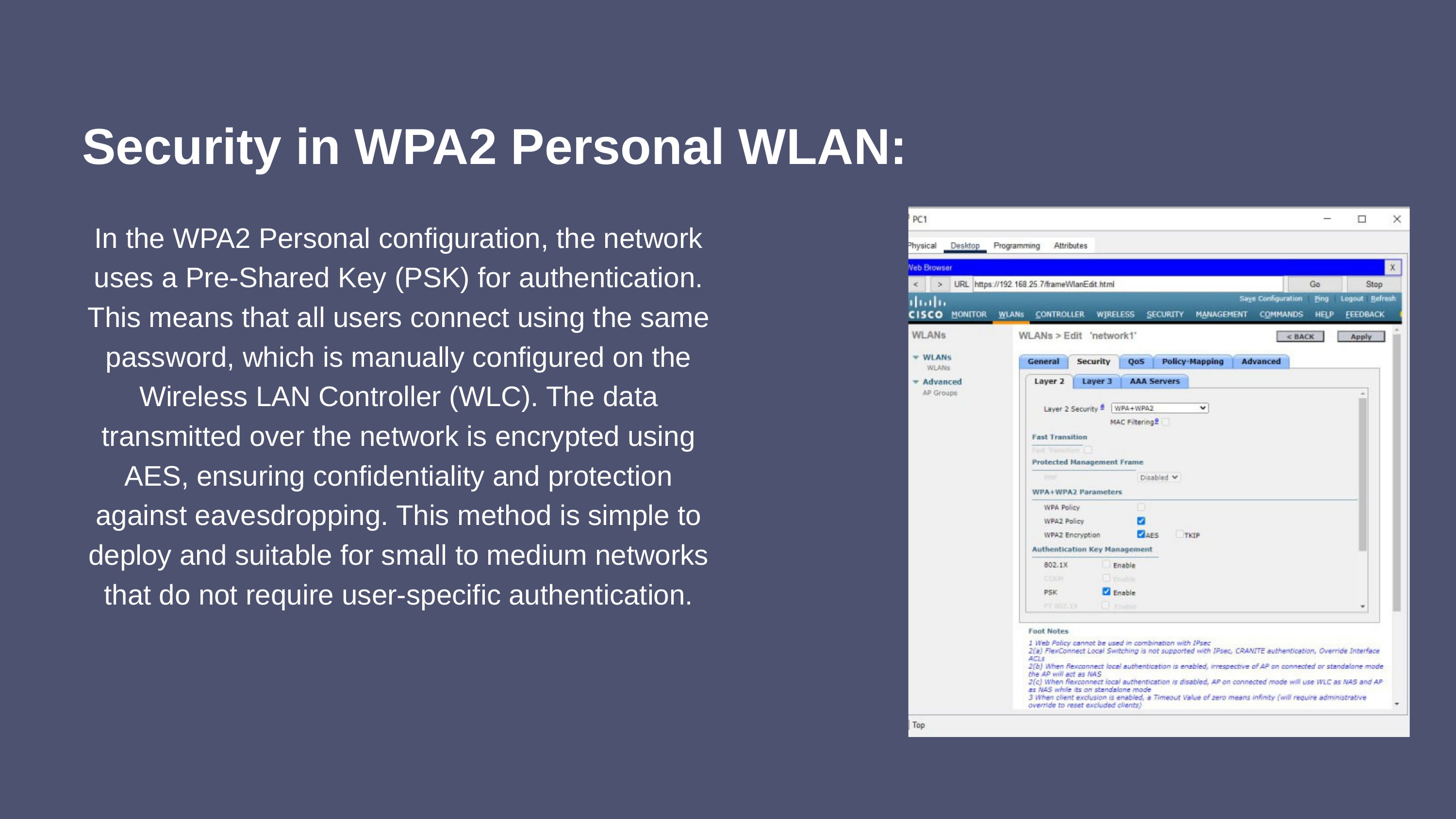

Security in WPA2 Personal WLAN:

In the WPA2 Personal configuration, the network uses a Pre-Shared Key (PSK) for authentication. This means that all users connect using the same password, which is manually configured on the Wireless LAN Controller (WLC). The data transmitted over the network is encrypted using AES, ensuring confidentiality and protection against eavesdropping. This method is simple to deploy and suitable for small to medium networks that do not require user-specific authentication.